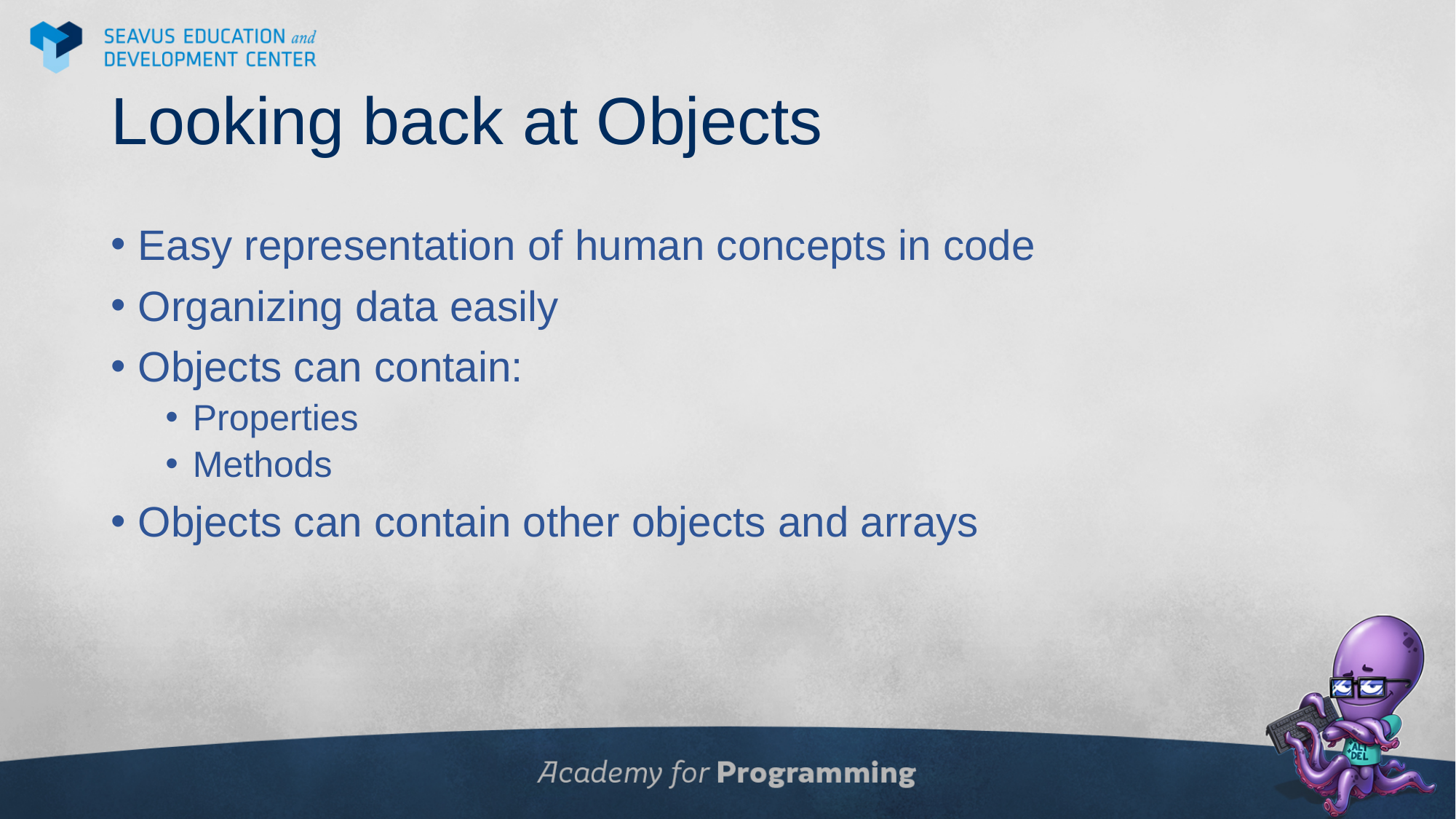

# Looking back at Objects
Easy representation of human concepts in code
Organizing data easily
Objects can contain:
Properties
Methods
Objects can contain other objects and arrays